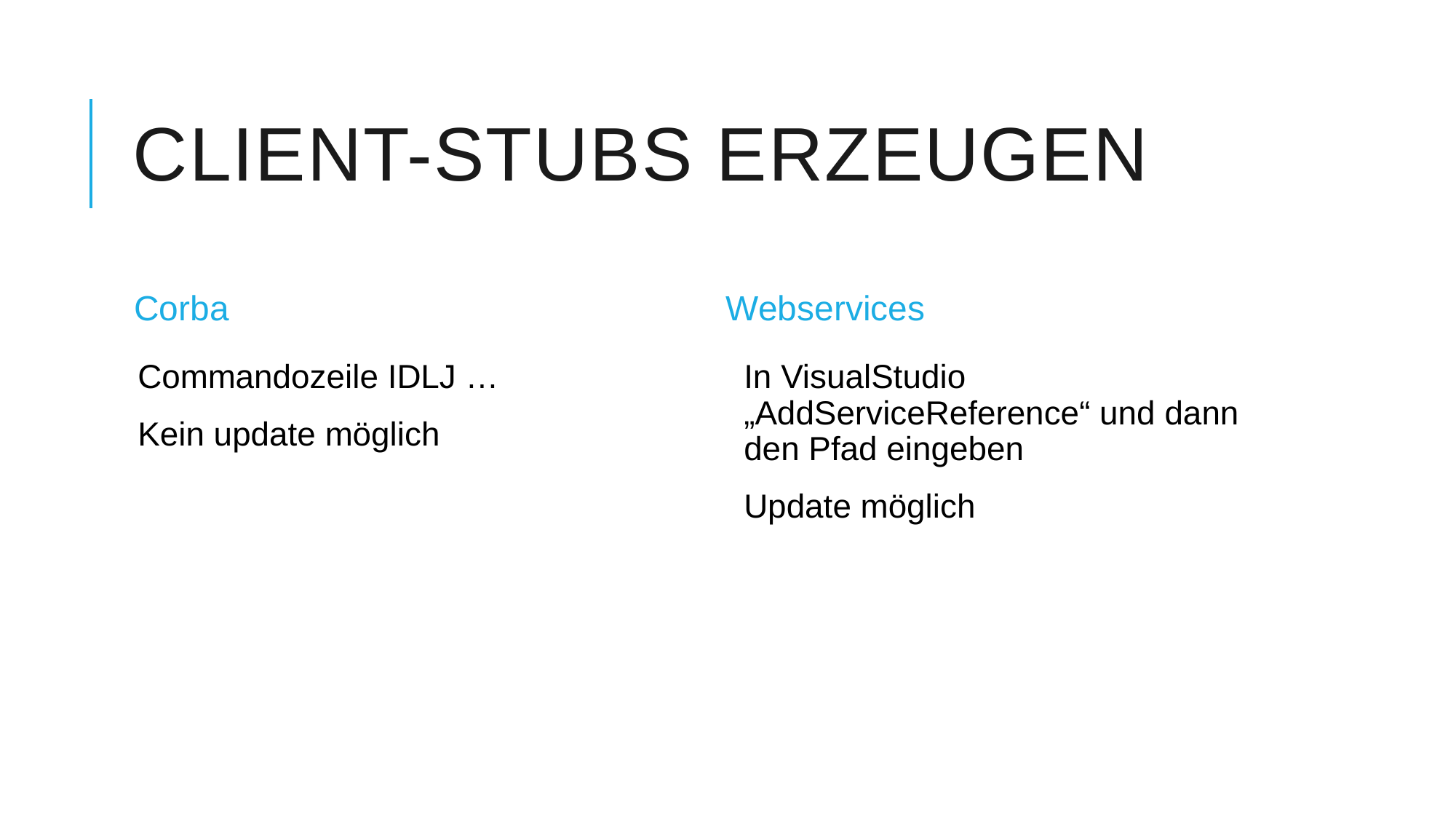

# Client-Stubs erzeugen
Corba
Webservices
Commandozeile IDLJ …
Kein update möglich
In VisualStudio „AddServiceReference“ und dann den Pfad eingeben
Update möglich